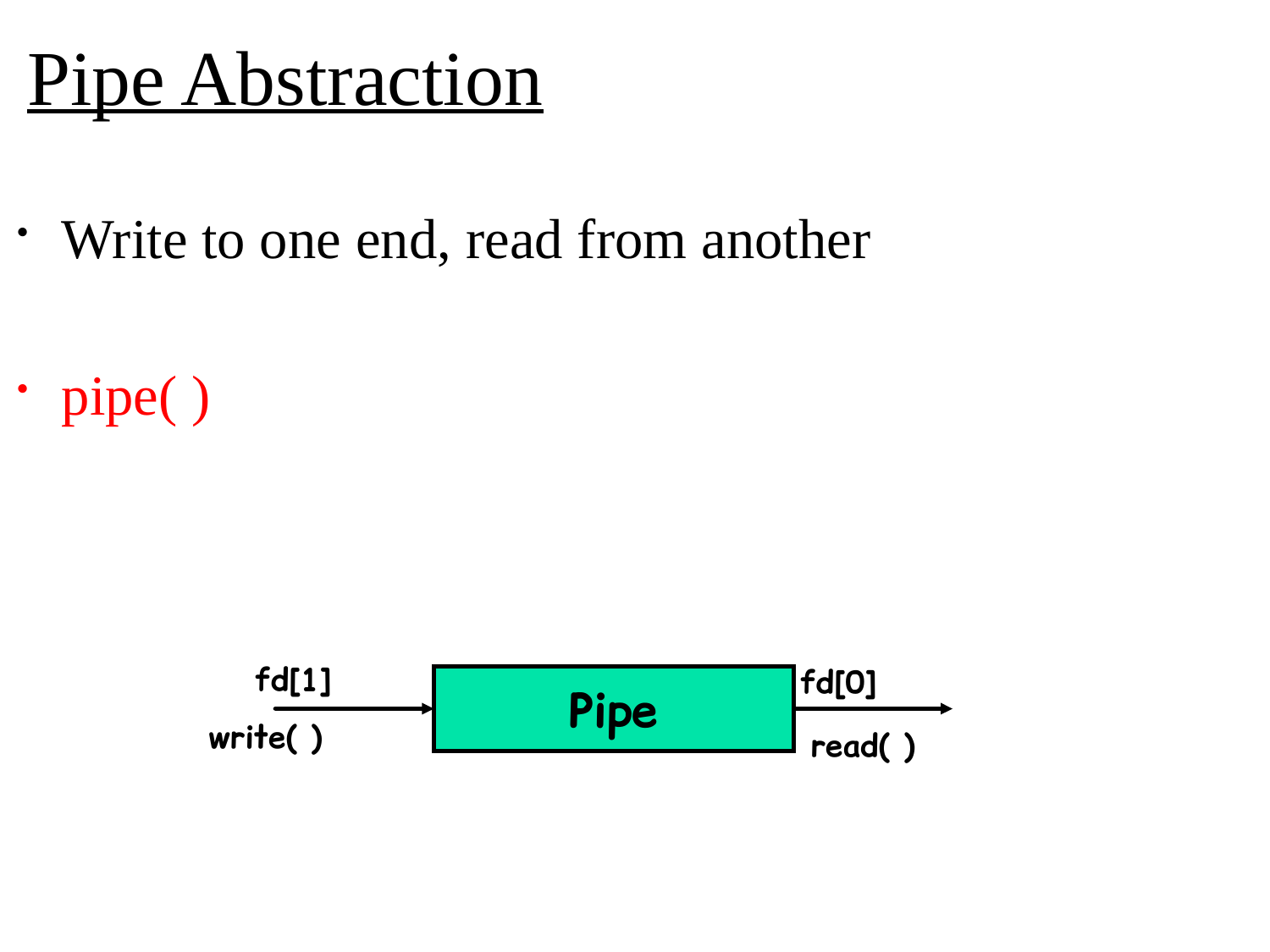

# Pipe Abstraction
Write to one end, read from another

pipe( )
fd[1]
fd[0]
Pipe

write( )
read( )